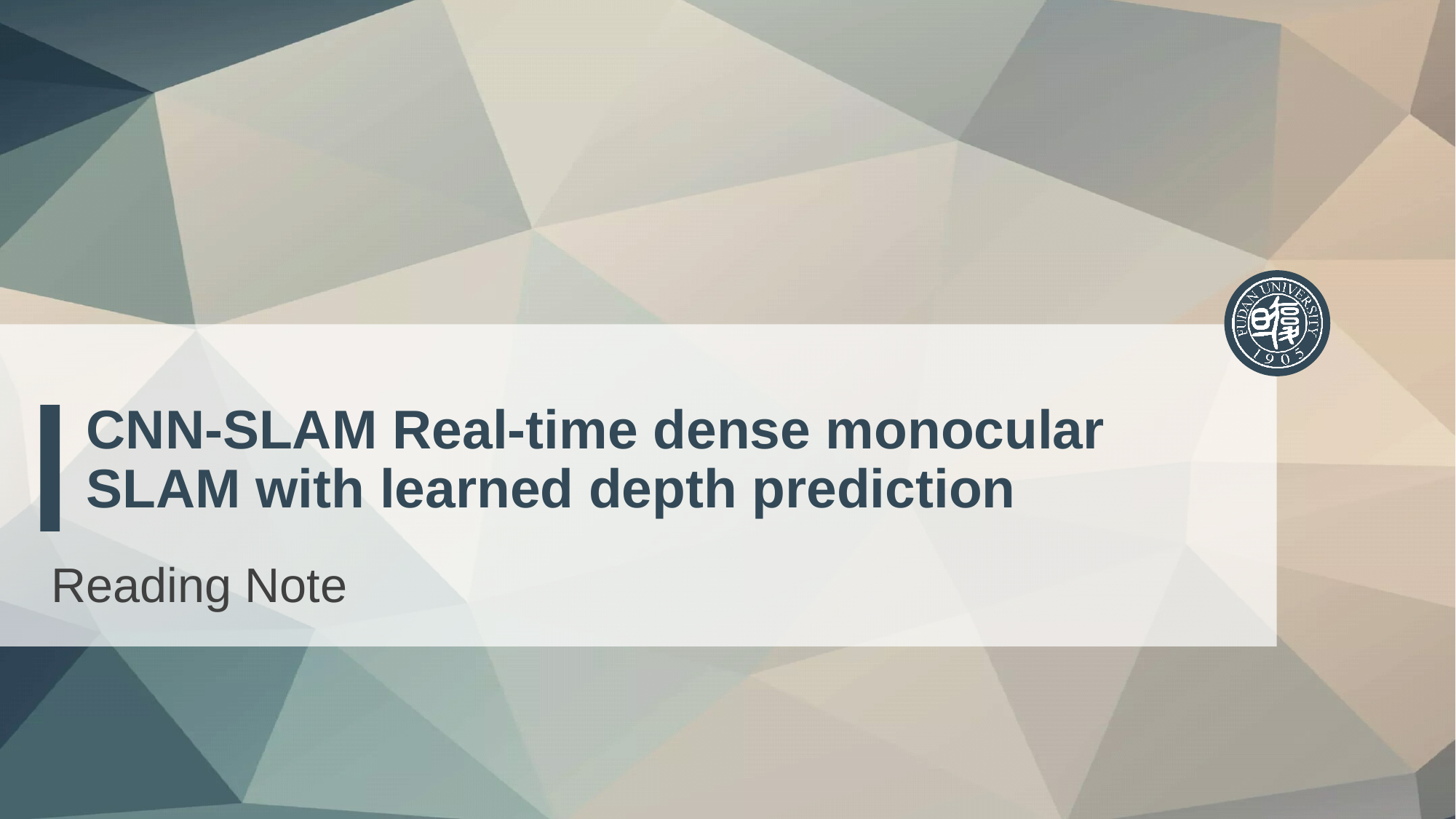

# CNN-SLAM Real-time dense monocular SLAM with learned depth prediction
Reading Note